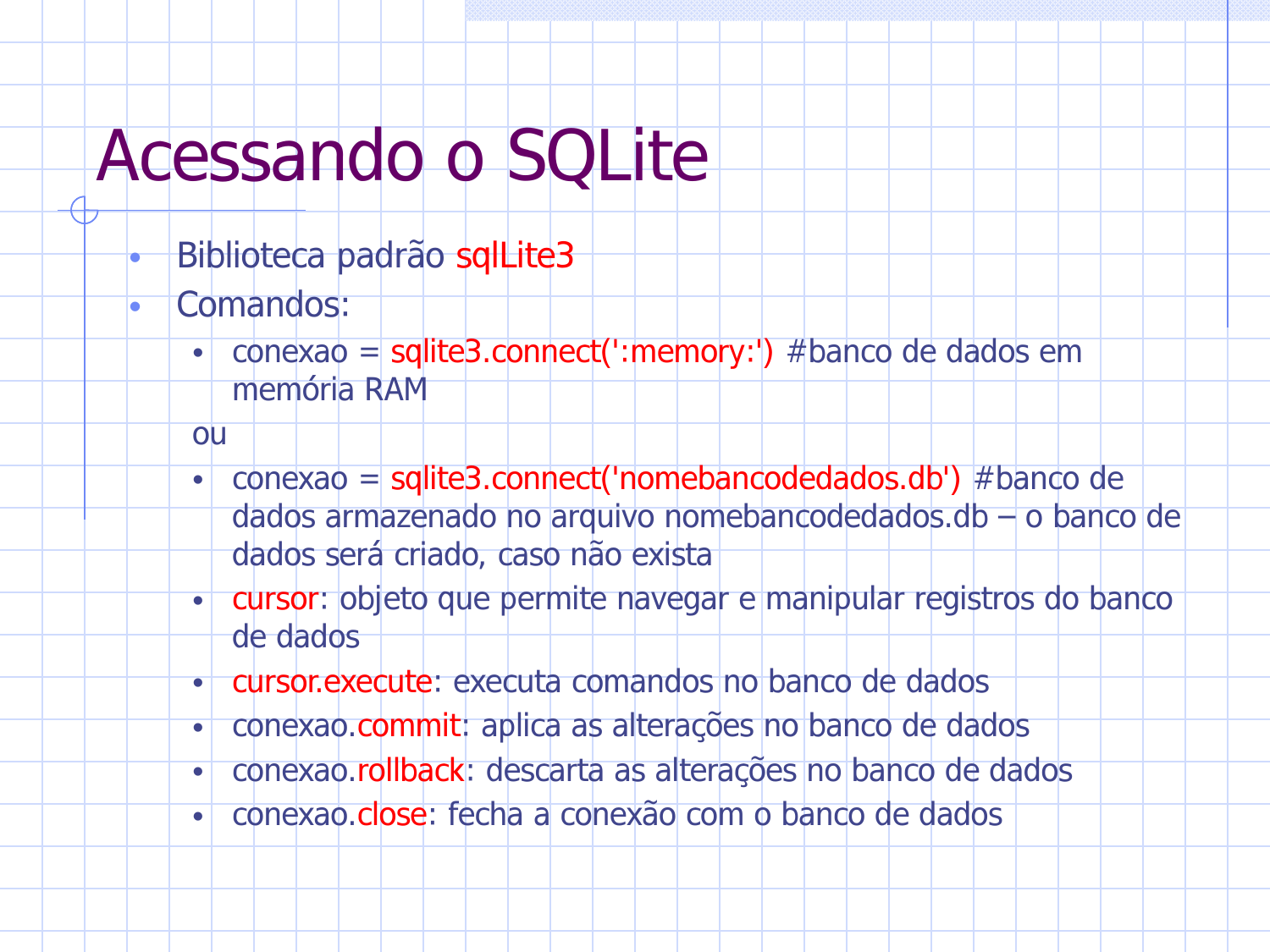

# Acessando o SQLite
Biblioteca padrão sqlLite3
Comandos:
conexao = sqlite3.connect(':memory:') #banco de dados em memória RAM
ou
conexao = sqlite3.connect('nomebancodedados.db') #banco de dados armazenado no arquivo nomebancodedados.db – o banco de dados será criado, caso não exista
cursor: objeto que permite navegar e manipular registros do banco de dados
cursor.execute: executa comandos no banco de dados
conexao.commit: aplica as alterações no banco de dados
conexao.rollback: descarta as alterações no banco de dados
conexao.close: fecha a conexão com o banco de dados